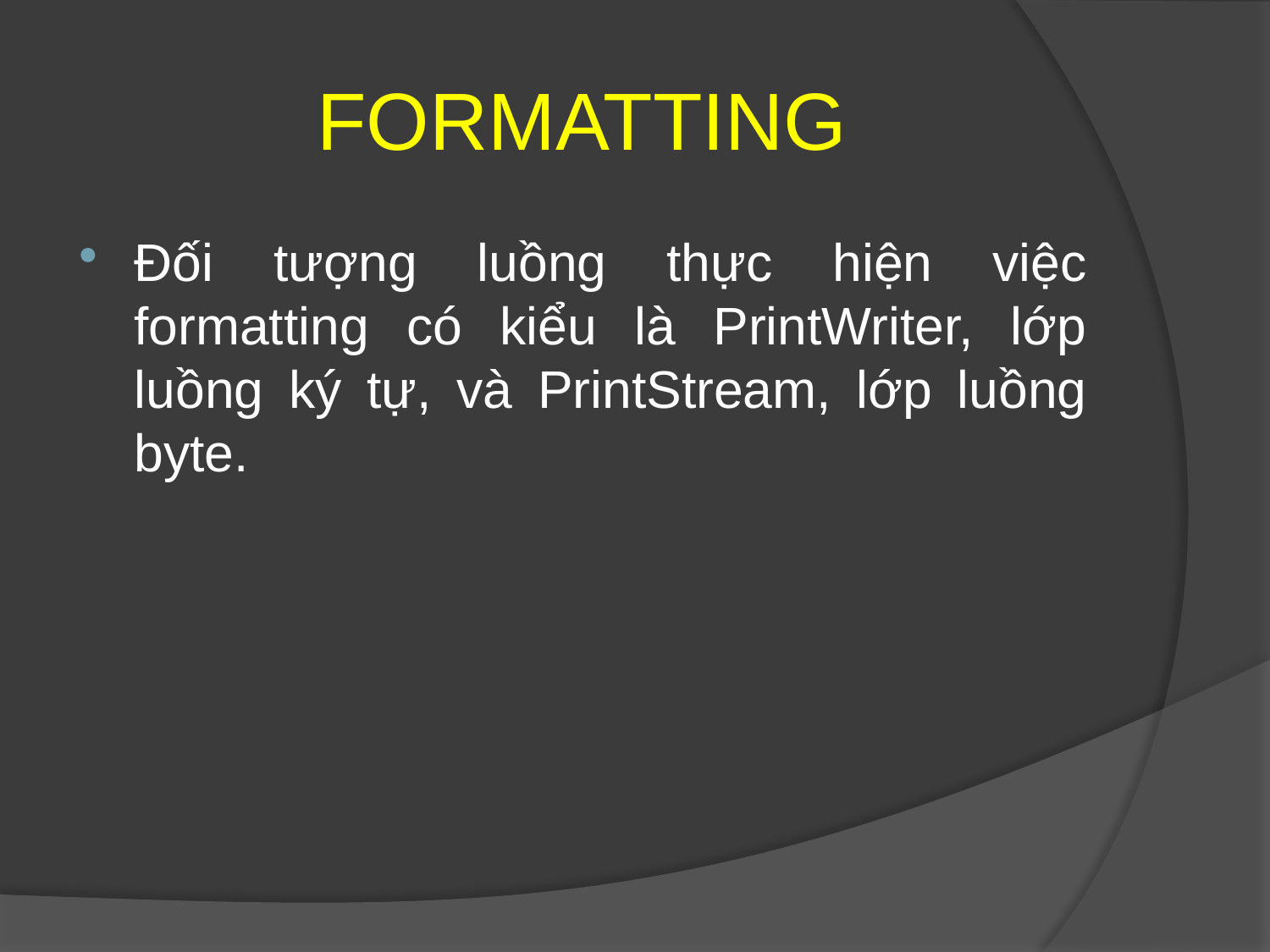

# FORMATTING
Đối tượng luồng thực hiện việc formatting có kiểu là PrintWriter, lớp luồng ký tự, và PrintStream, lớp luồng byte.